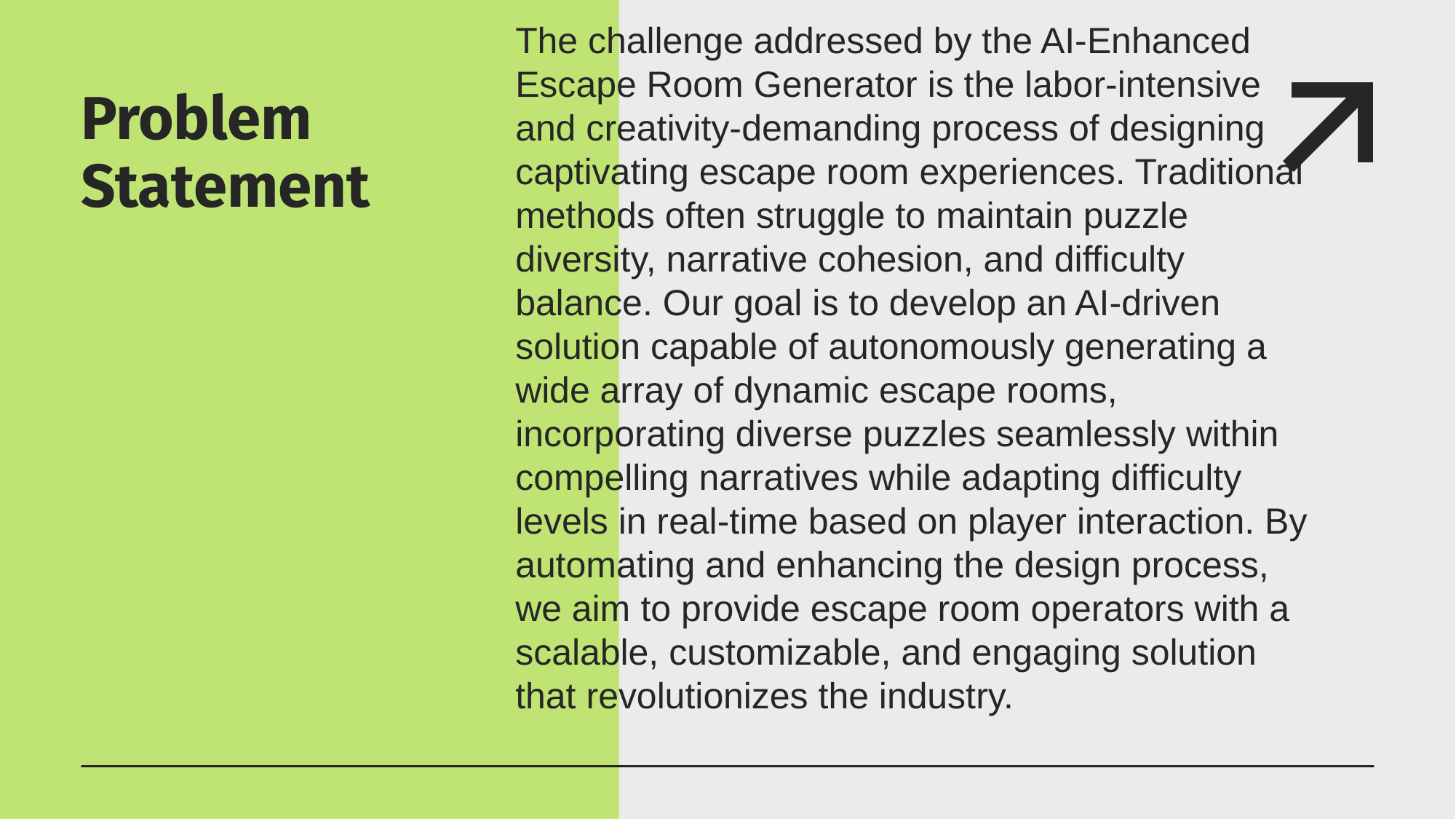

The challenge addressed by the AI-Enhanced Escape Room Generator is the labor-intensive and creativity-demanding process of designing captivating escape room experiences. Traditional methods often struggle to maintain puzzle diversity, narrative cohesion, and difficulty balance. Our goal is to develop an AI-driven solution capable of autonomously generating a wide array of dynamic escape rooms, incorporating diverse puzzles seamlessly within compelling narratives while adapting difficulty levels in real-time based on player interaction. By automating and enhancing the design process, we aim to provide escape room operators with a scalable, customizable, and engaging solution that revolutionizes the industry.
# Problem Statement